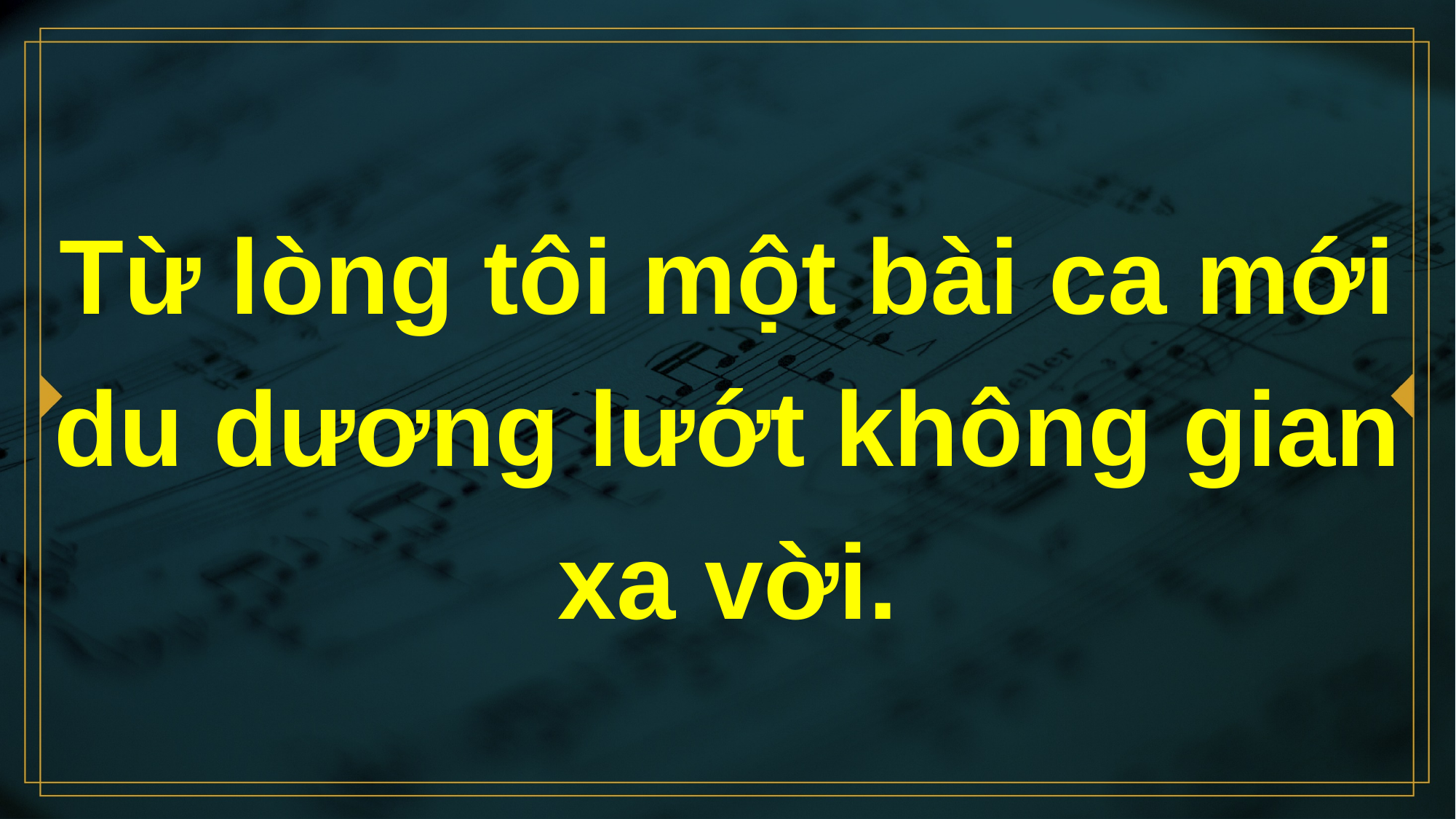

# Từ lòng tôi một bài ca mới du dương lướt không gian xa vời.